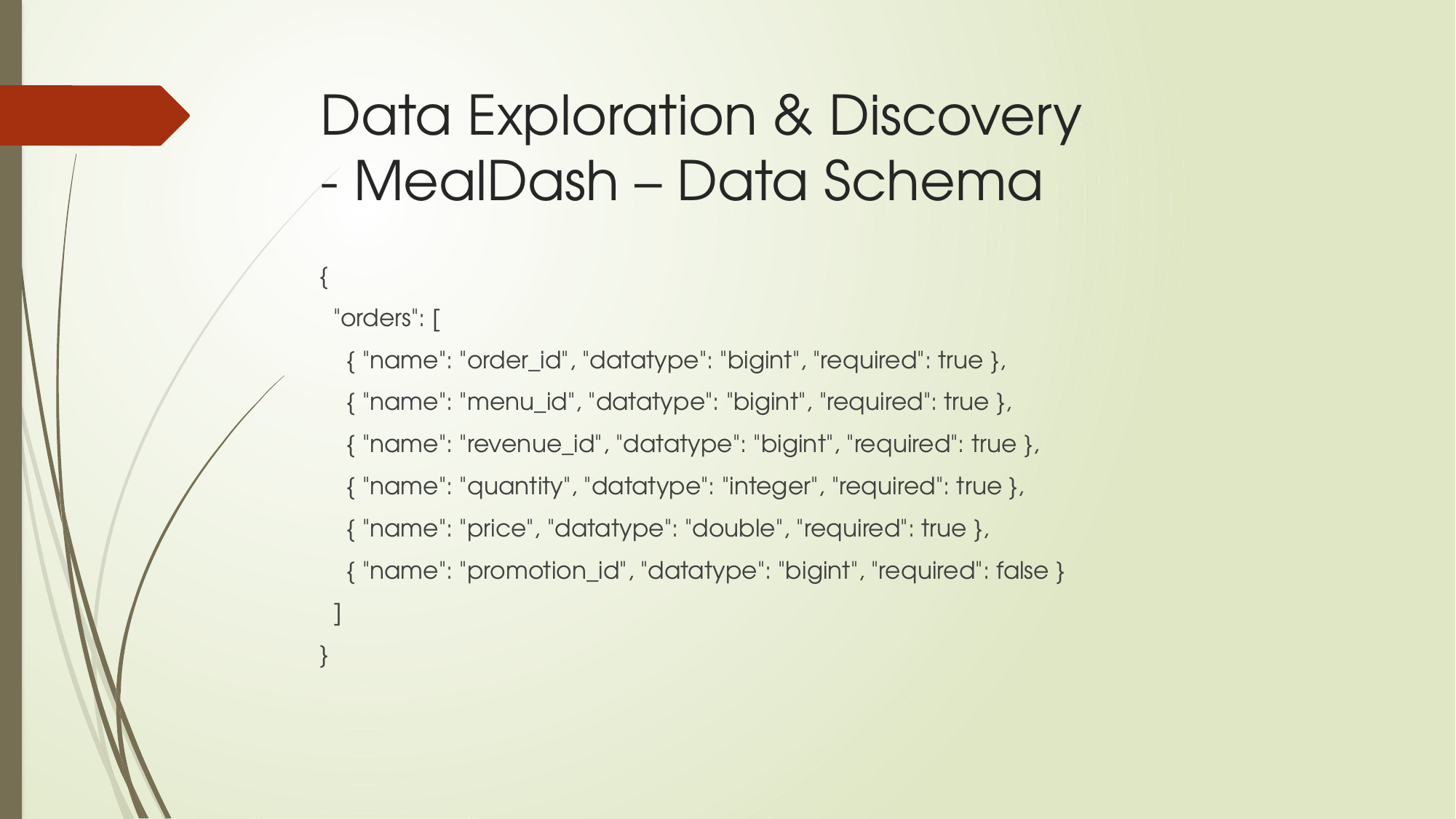

# Data Exploration & Discovery - MealDash – Data Schema
{
  "orders": [
    { "name": "order_id", "datatype": "bigint", "required": true },
    { "name": "menu_id", "datatype": "bigint", "required": true },
    { "name": "revenue_id", "datatype": "bigint", "required": true },
    { "name": "quantity", "datatype": "integer", "required": true },
    { "name": "price", "datatype": "double", "required": true },
    { "name": "promotion_id", "datatype": "bigint", "required": false }
  ]
}